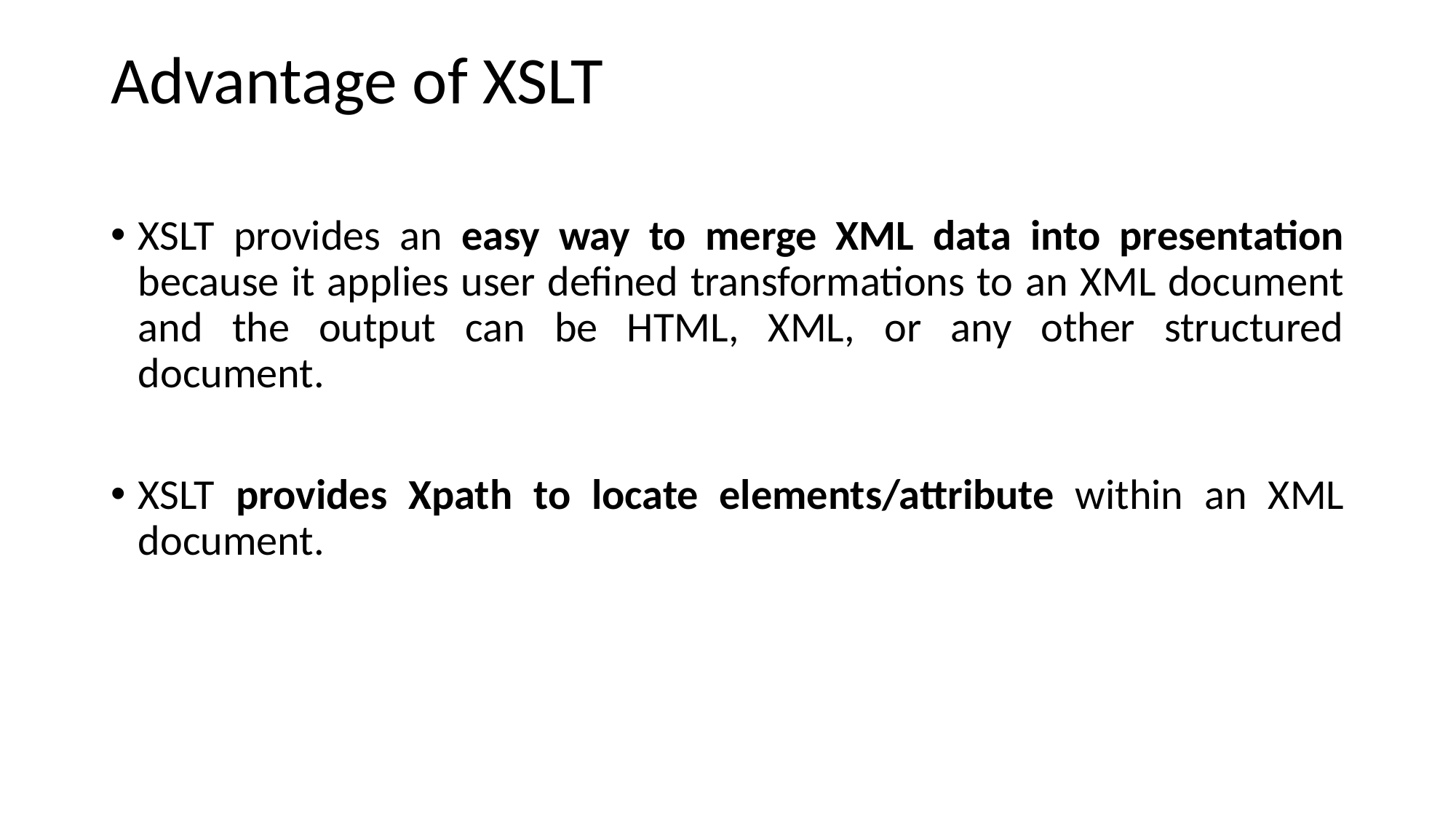

# Advantage of XSLT
XSLT provides an easy way to merge XML data into presentation because it applies user defined transformations to an XML document and the output can be HTML, XML, or any other structured document.

XSLT provides Xpath to locate elements/attribute within an XML document.